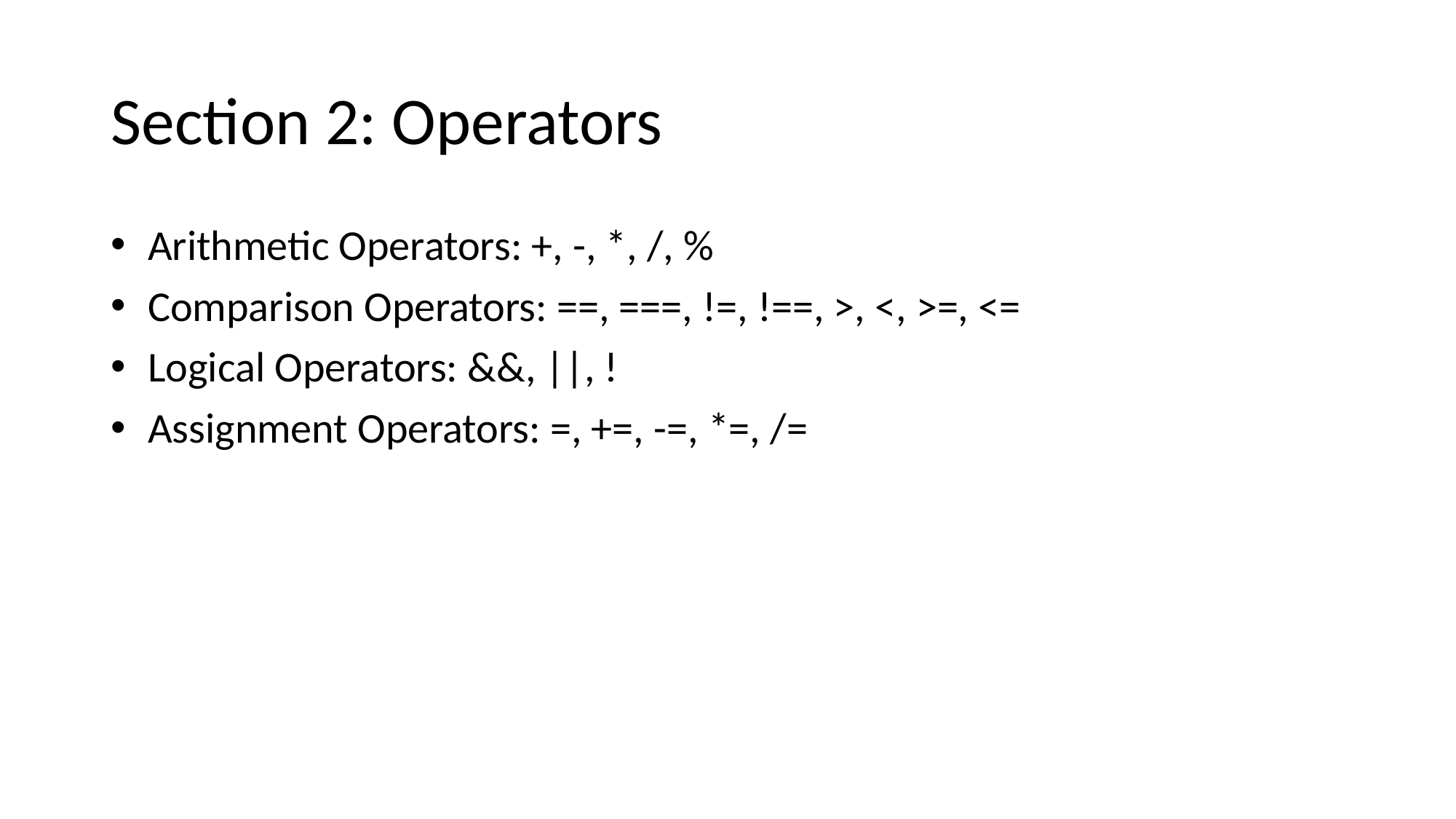

# Section 2: Operators
 Arithmetic Operators: +, -, *, /, %
 Comparison Operators: ==, ===, !=, !==, >, <, >=, <=
 Logical Operators: &&, ||, !
 Assignment Operators: =, +=, -=, *=, /=